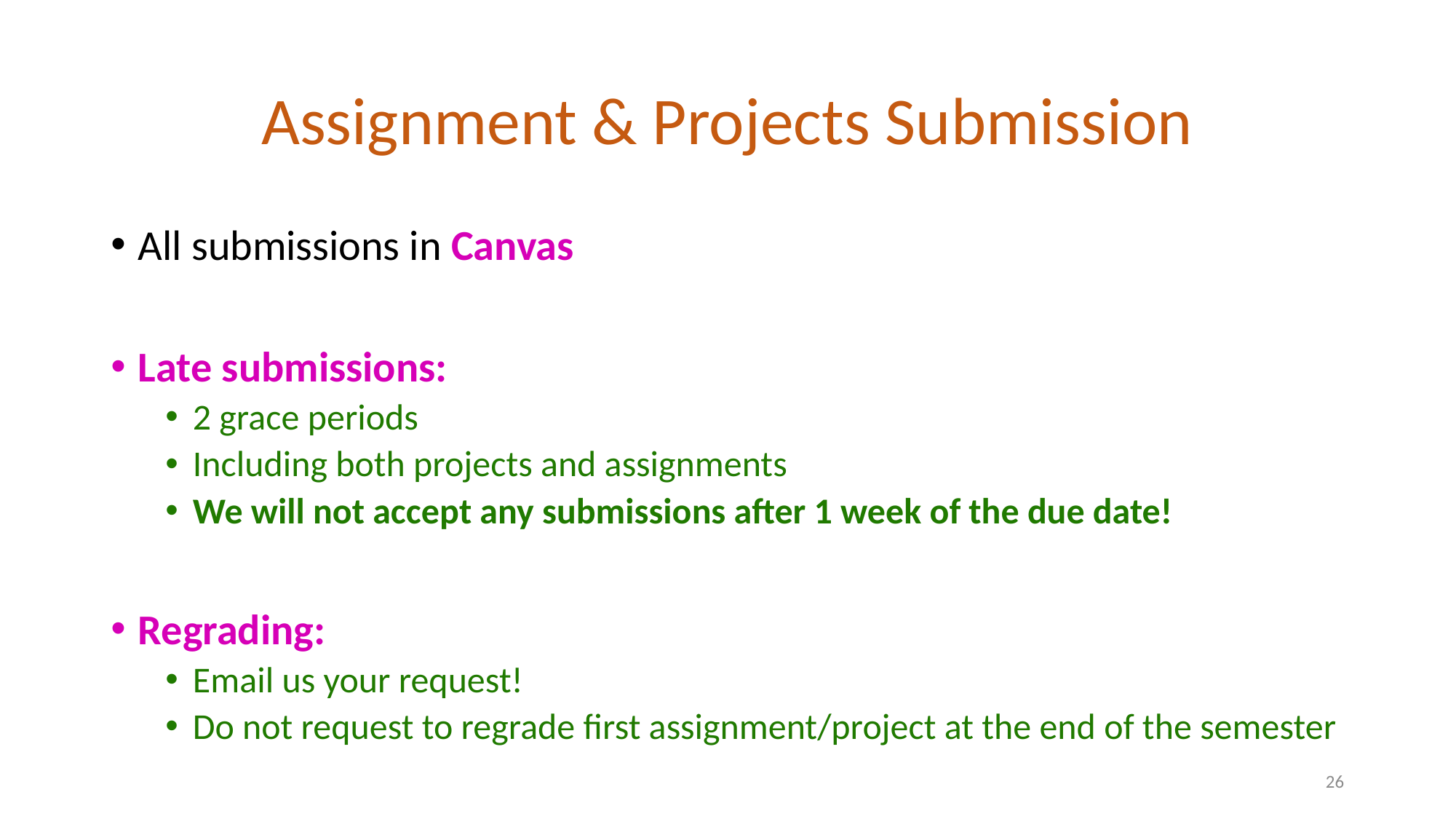

# Assignment & Projects Submission
All submissions in Canvas

Late submissions:
2 grace periods
Including both projects and assignments
We will not accept any submissions after 1 week of the due date!

Regrading:
Email us your request!
Do not request to regrade first assignment/project at the end of the semester

26